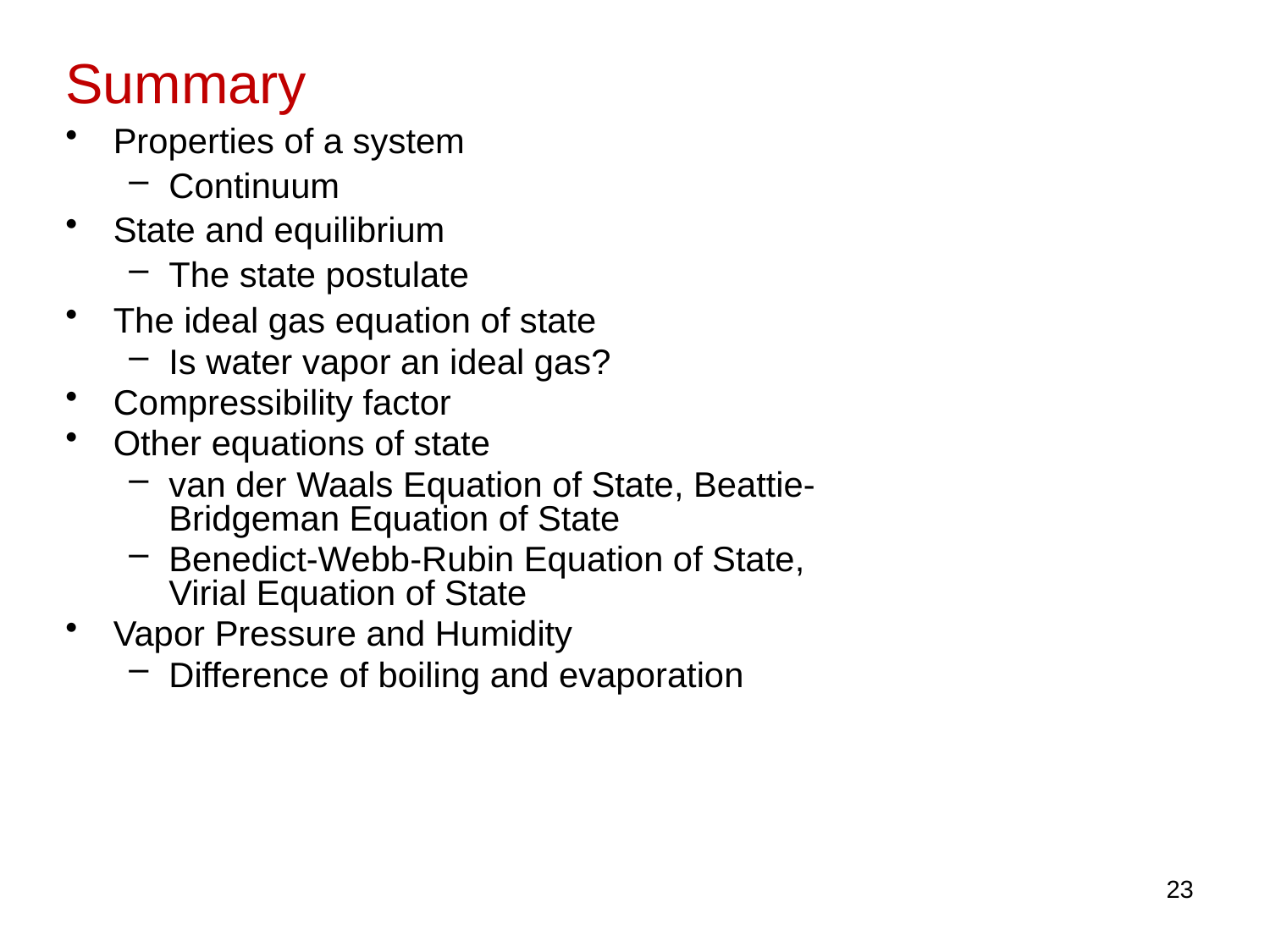

# Summary
Properties of a system
Continuum
State and equilibrium
The state postulate
The ideal gas equation of state
Is water vapor an ideal gas?
Compressibility factor
Other equations of state
van der Waals Equation of State, Beattie-Bridgeman Equation of State
Benedict-Webb-Rubin Equation of State, Virial Equation of State
Vapor Pressure and Humidity
Difference of boiling and evaporation

23